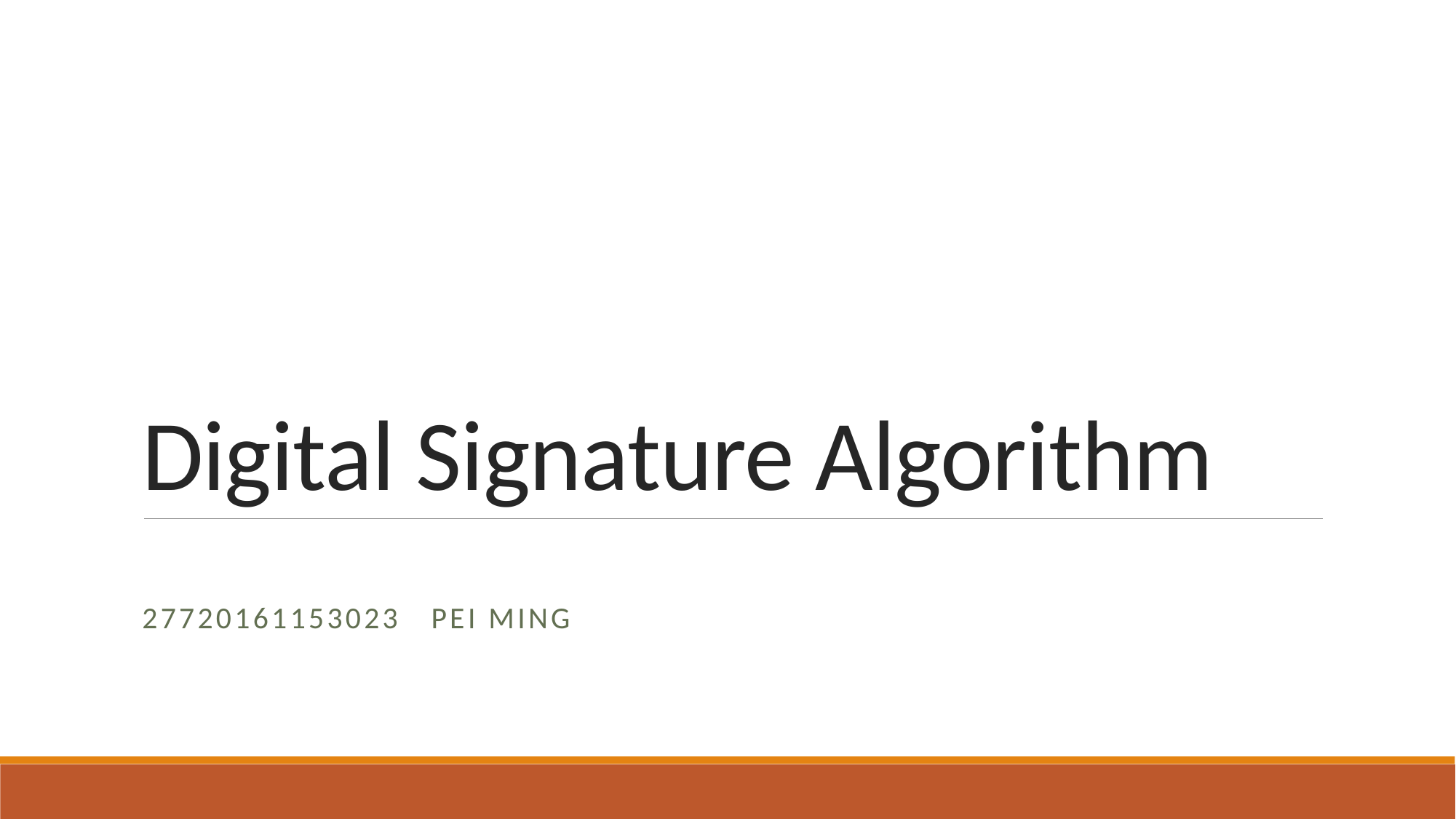

# Digital Signature Algorithm

27720161153023   pEI mING